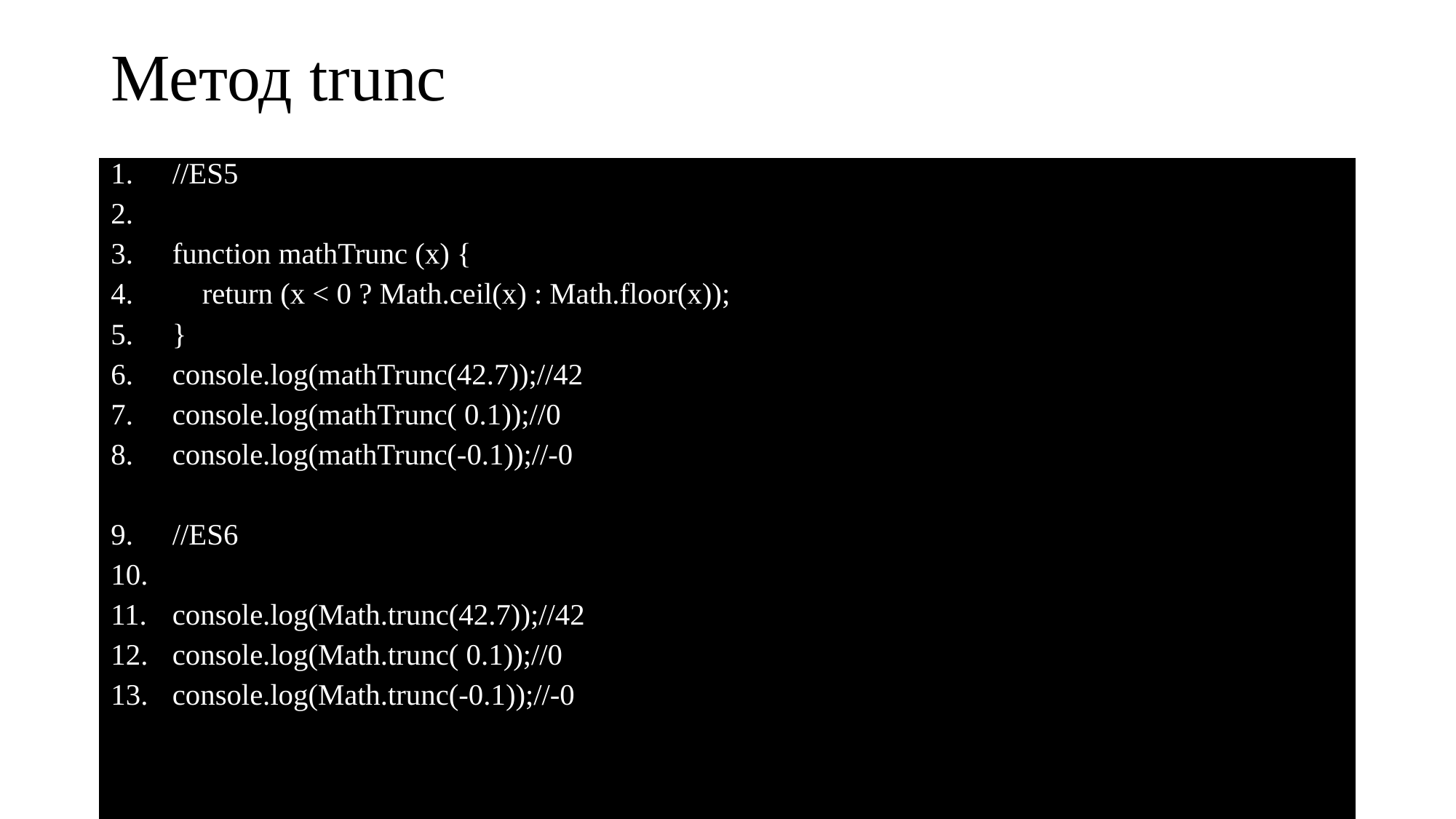

# Метод trunc
//ES5

function mathTrunc (x) {
    return (x < 0 ? Math.ceil(x) : Math.floor(x));
}
console.log(mathTrunc(42.7));//42
console.log(mathTrunc( 0.1));//0
console.log(mathTrunc(-0.1));//-0

//ES6

console.log(Math.trunc(42.7));//42
console.log(Math.trunc( 0.1));//0
console.log(Math.trunc(-0.1));//-0